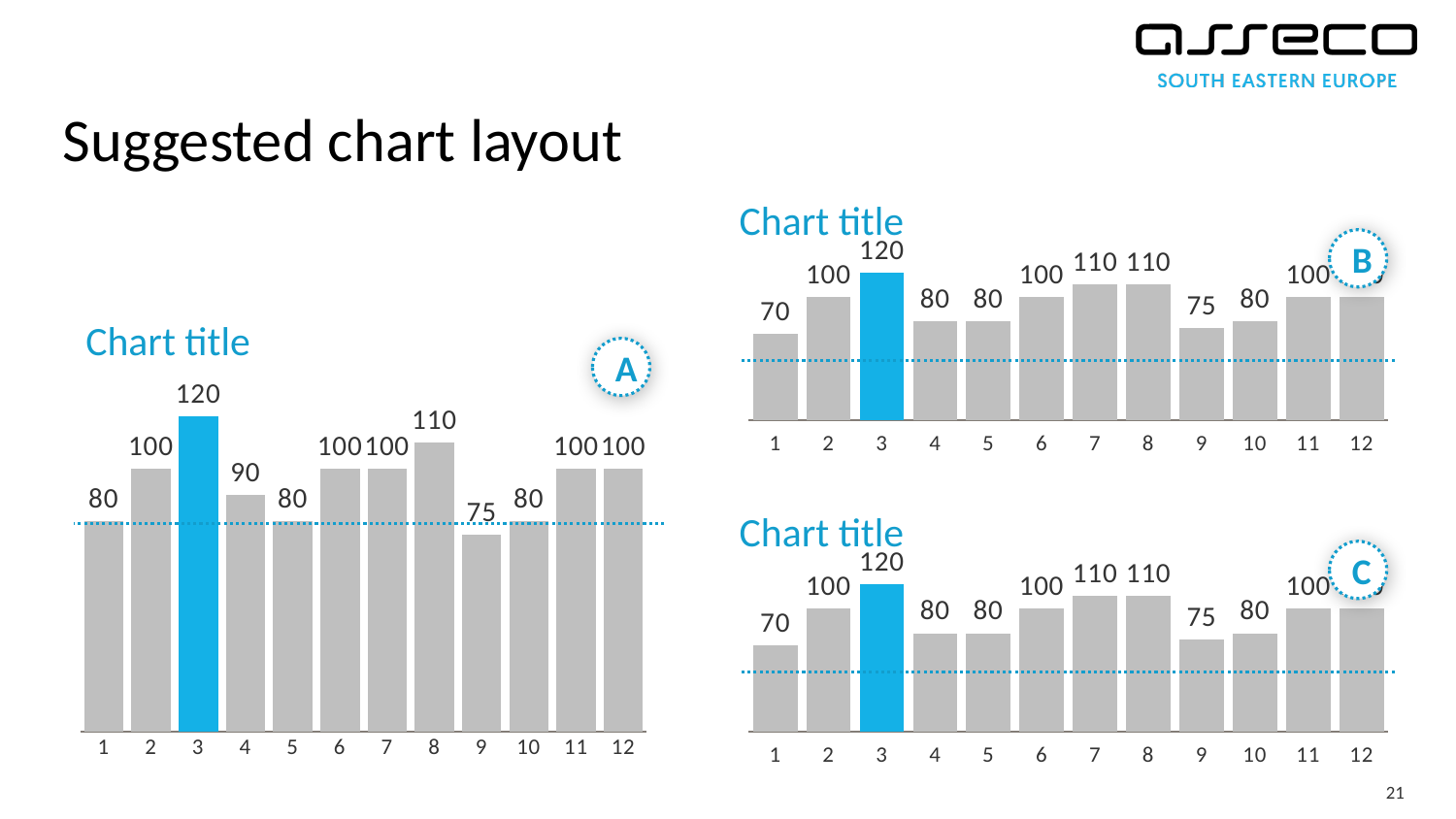

# Suggested chart layout
Chart title
B

### Chart

| Category |  |
|---|---|
| 1 | 70.0 |
| 2 | 100.0 |
| 3 | 120.0 |
| 4 | 80.0 |
| 5 | 80.0 |
| 6 | 100.0 |
| 7 | 110.0 |
| 8 | 110.0 |
| 9 | 75.0 |
| 10 | 80.0 |
| 11 | 100.0 |
| 12 | 100.0 |
Chart title

### Chart

| Category |  |
|---|---|
| 1 | 80.0 |
| 2 | 100.0 |
| 3 | 120.0 |
| 4 | 90.0 |
| 5 | 80.0 |
| 6 | 100.0 |
| 7 | 100.0 |
| 8 | 110.0 |
| 9 | 75.0 |
| 10 | 80.0 |
| 11 | 100.0 |
| 12 | 100.0 |
A
Chart title
C

### Chart

| Category |  |
|---|---|
| 1 | 70.0 |
| 2 | 100.0 |
| 3 | 120.0 |
| 4 | 80.0 |
| 5 | 80.0 |
| 6 | 100.0 |
| 7 | 110.0 |
| 8 | 110.0 |
| 9 | 75.0 |
| 10 | 80.0 |
| 11 | 100.0 |
| 12 | 100.0 |
21